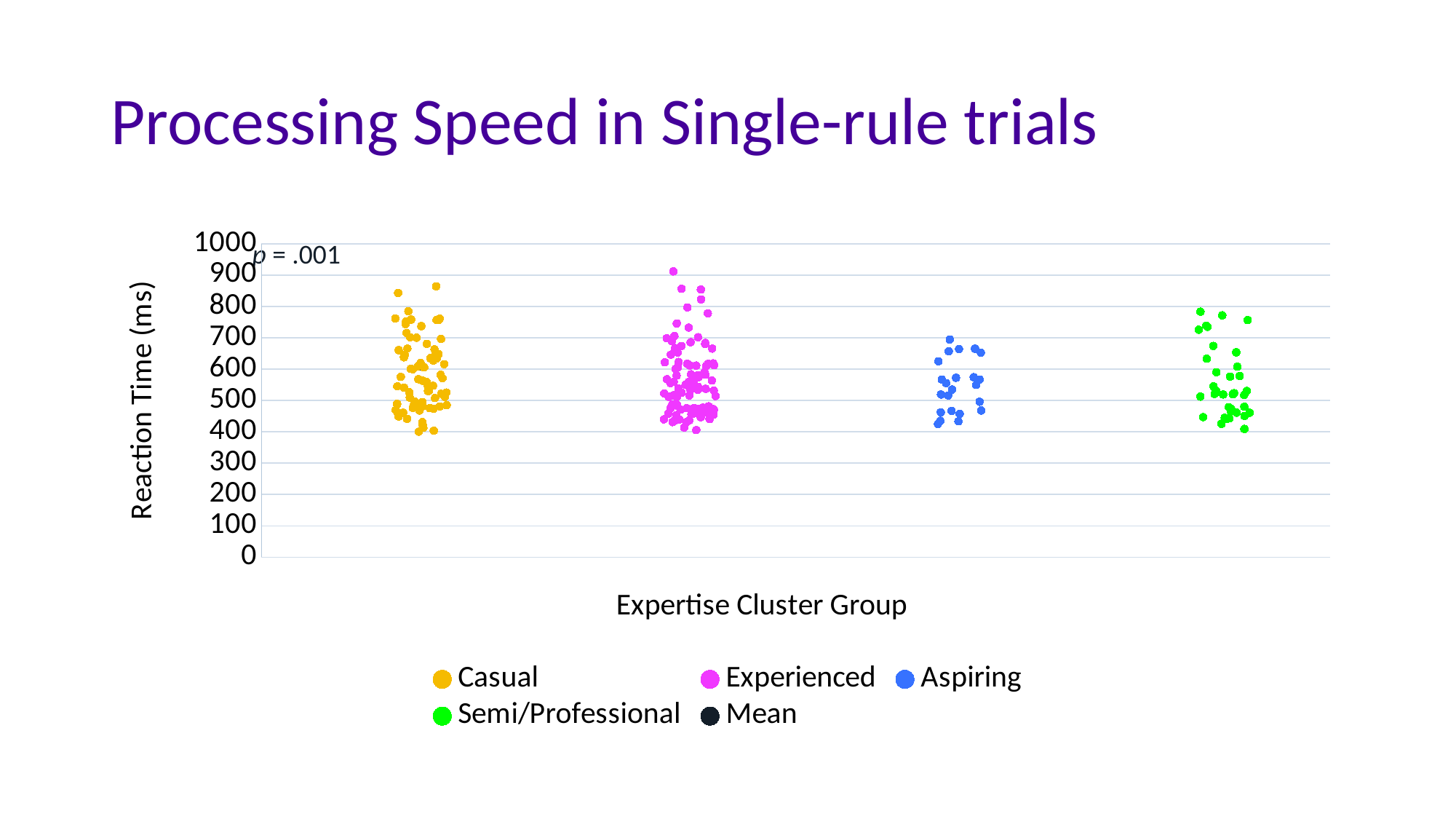

# Processing Speed in Single-rule trials

### Chart

| Category | Casual | Experienced | Aspiring | Semi/Professional | Mean |
|---|---|---|---|---|---|
p = .001